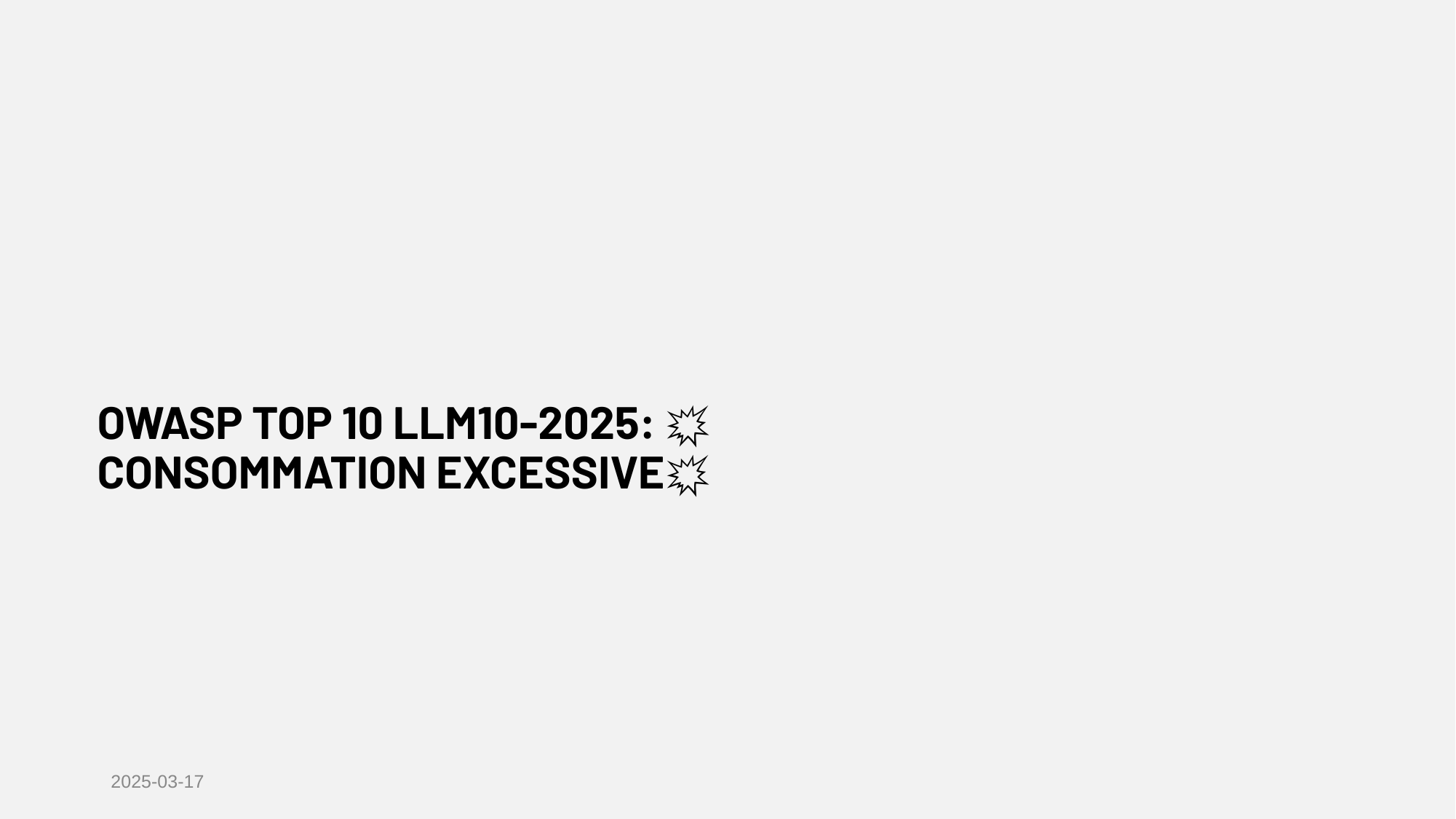

# OWASP Top 10 LLM10-2025: 💥Consommation Excessive💥
2025-03-17